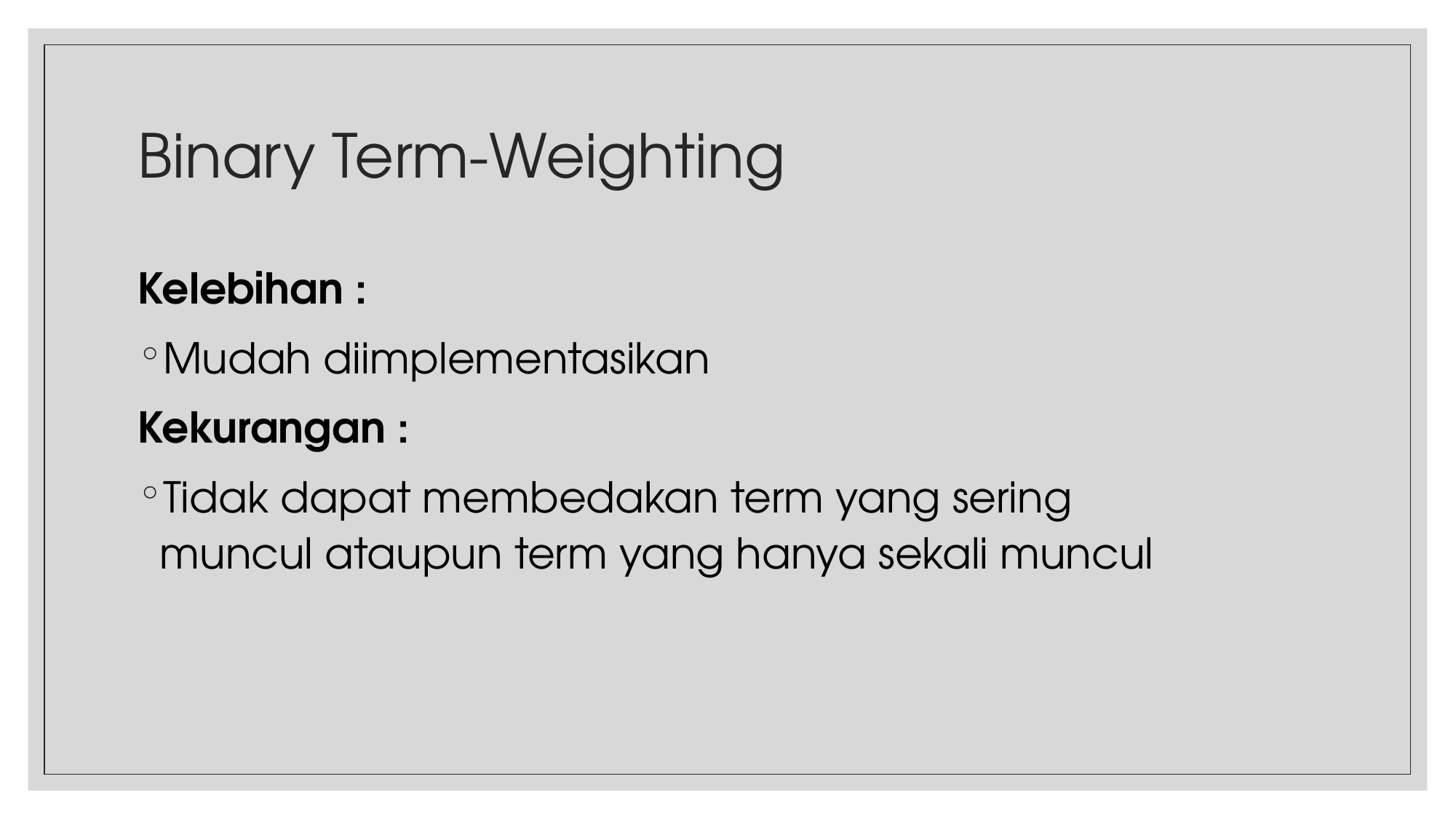

# Binary Term-Weighting​
Kelebihan :​
Mudah diimplementasikan​
Kekurangan :​
Tidak dapat membedakan term yang sering muncul ataupun term yang hanya sekali muncul​